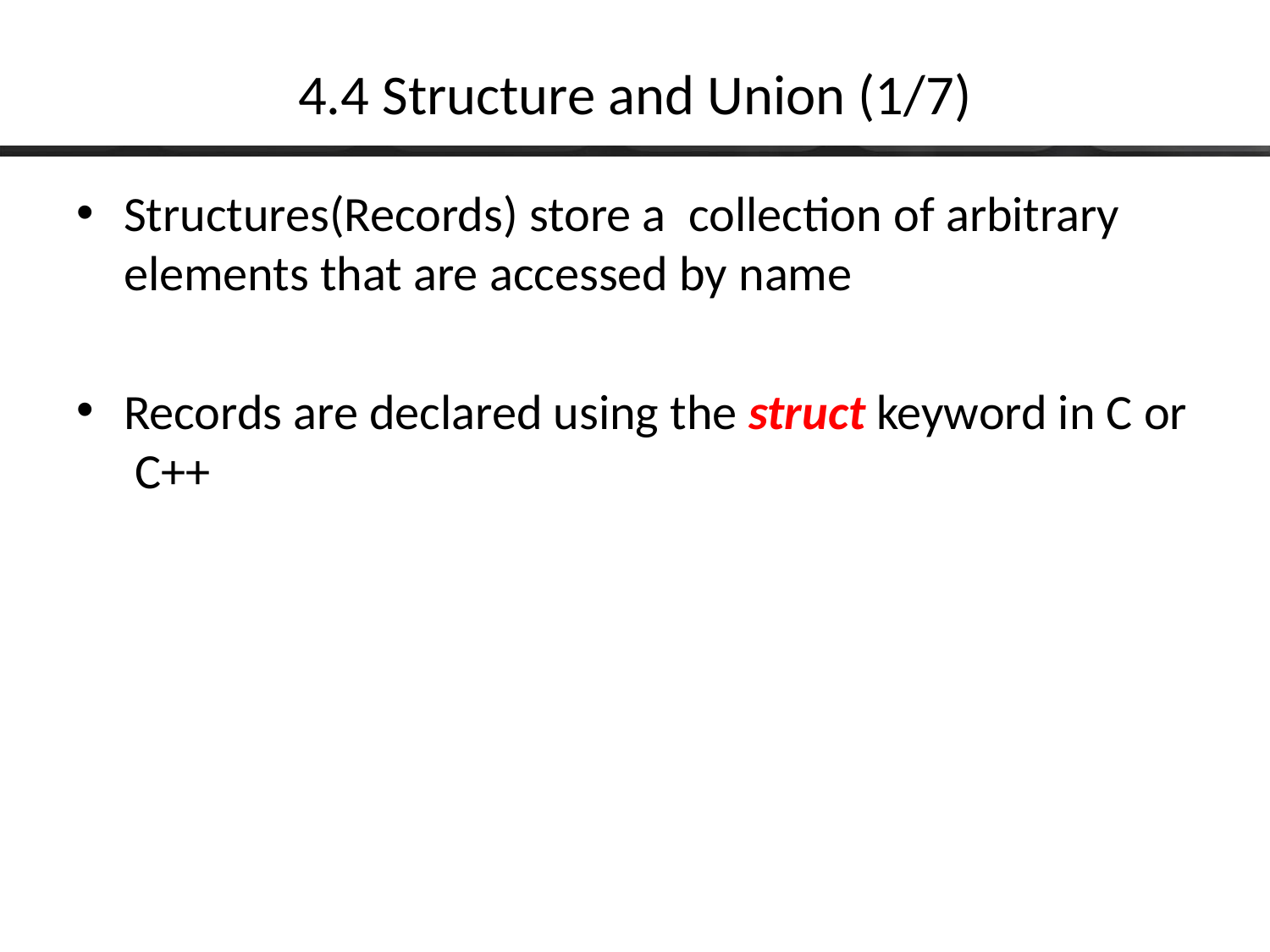

# 4.4 Structure and Union (1/7)
Structures(Records) store a  collection of arbitrary elements that are accessed by name

Records are declared using the struct keyword in C or  C++
44